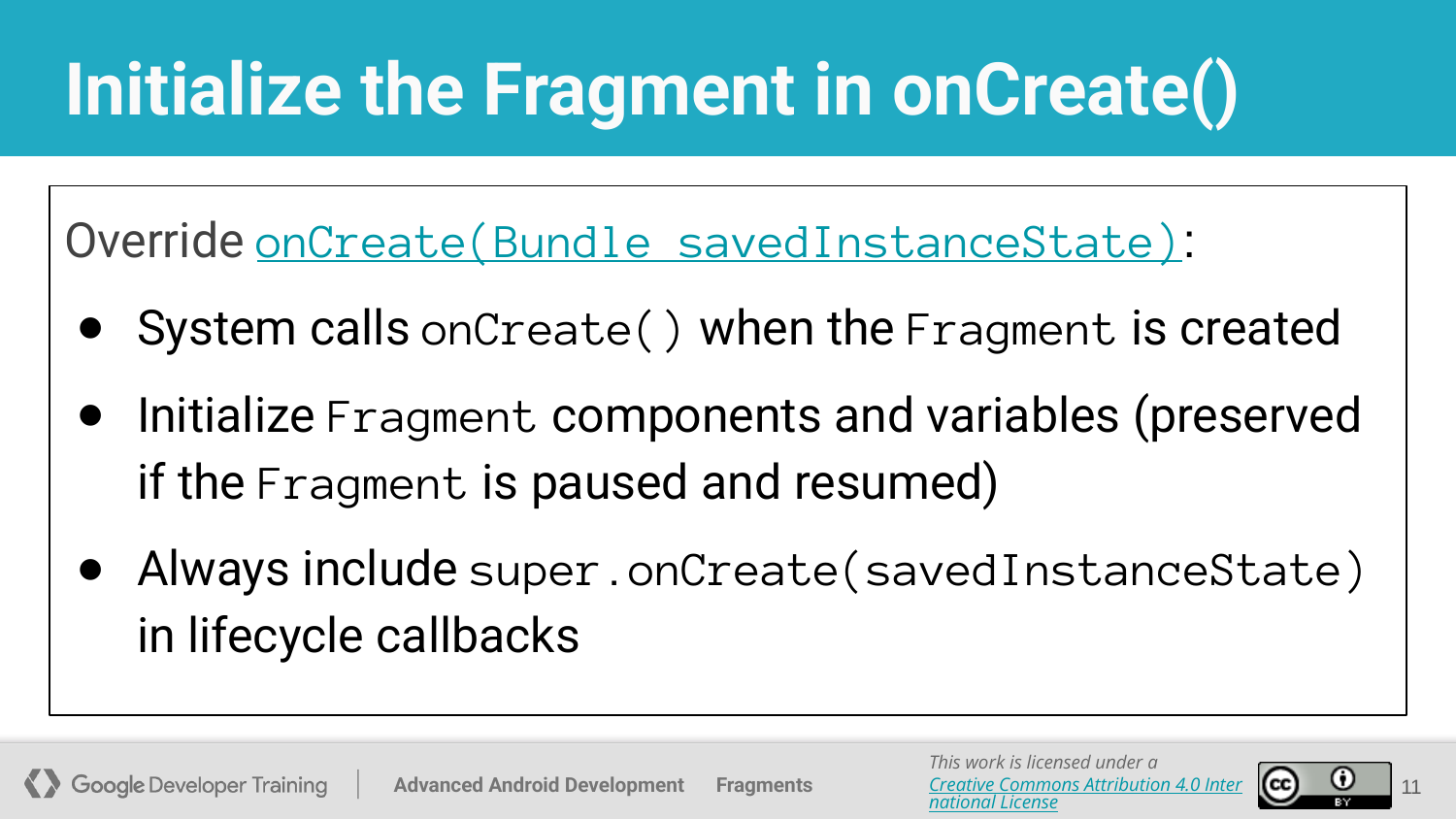

# Initialize the Fragment in onCreate()
Override onCreate(Bundle savedInstanceState):
System calls onCreate() when the Fragment is created
Initialize Fragment components and variables (preserved if the Fragment is paused and resumed)
Always include super.onCreate(savedInstanceState) in lifecycle callbacks
11